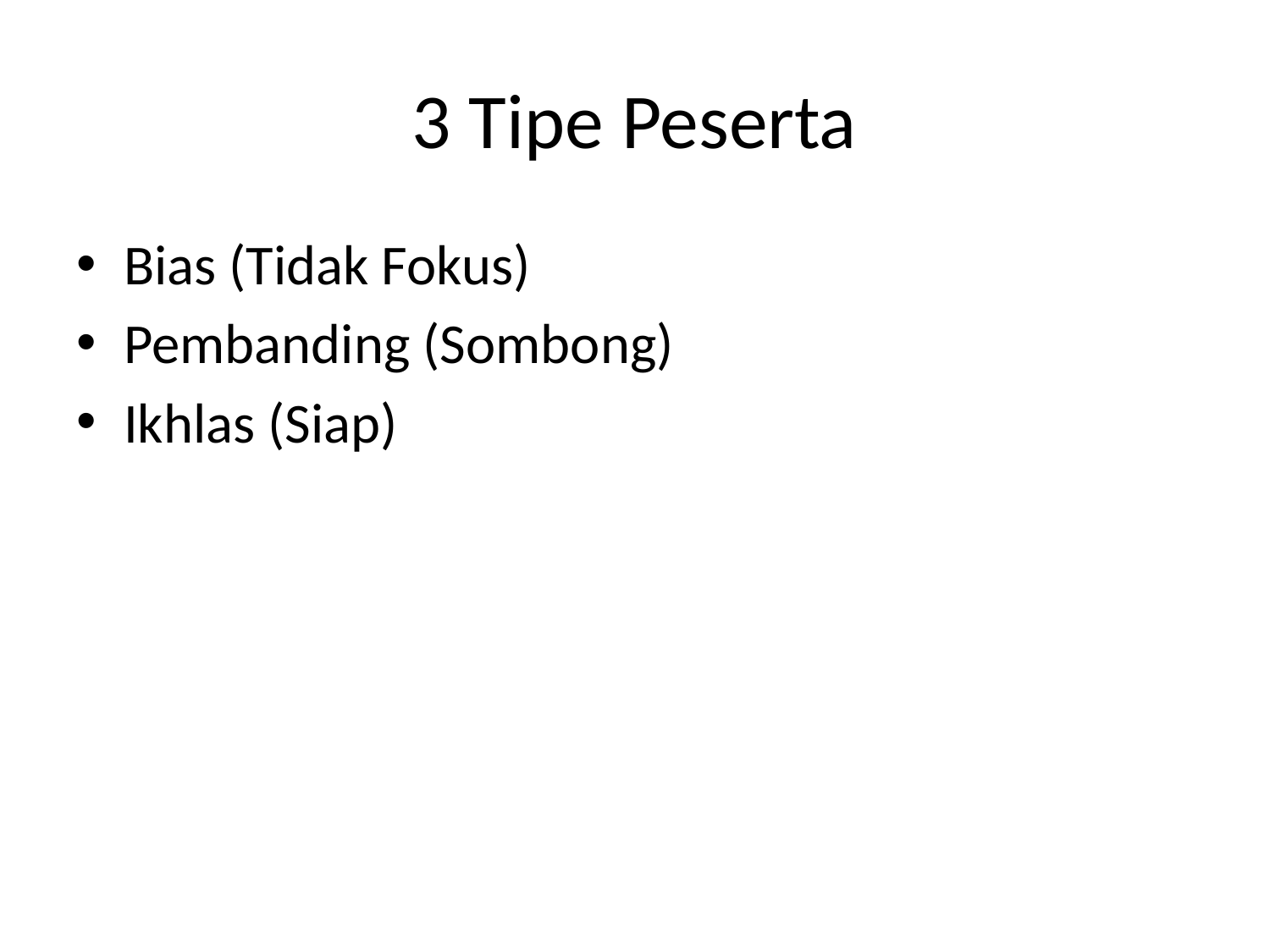

# 3 Tipe Peserta
Bias (Tidak Fokus)
Pembanding (Sombong)
Ikhlas (Siap)